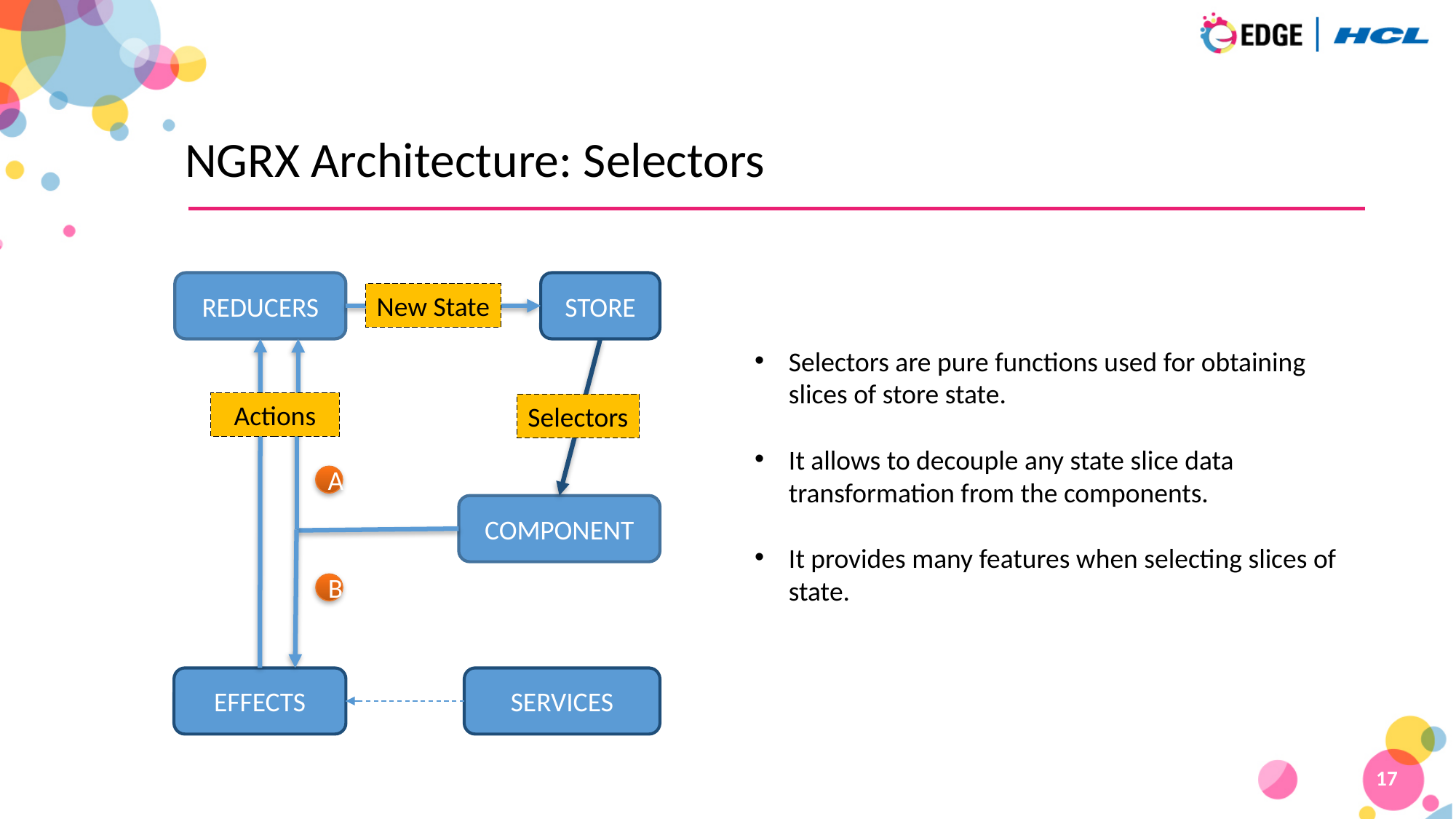

# NGRX Architecture: Selectors
REDUCERS
STORE
New State
Selectors are pure functions used for obtaining slices of store state.

It allows to decouple any state slice data transformation from the components.

It provides many features when selecting slices of state.

  Actions
Selectors
A
COMPONENT
B
EFFECTS
SERVICES
17
17